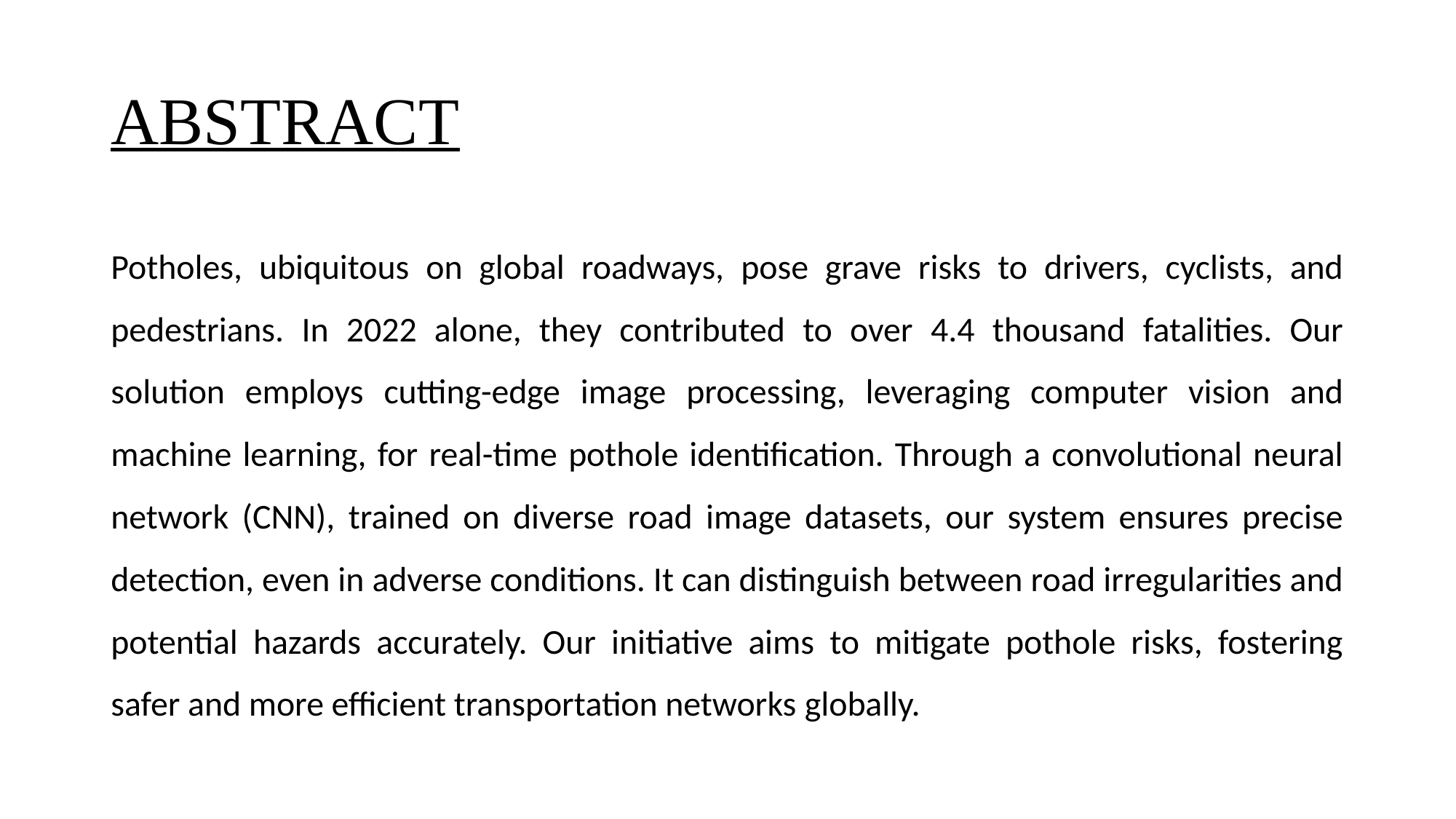

# ABSTRACT
Potholes, ubiquitous on global roadways, pose grave risks to drivers, cyclists, and pedestrians. In 2022 alone, they contributed to over 4.4 thousand fatalities. Our solution employs cutting-edge image processing, leveraging computer vision and machine learning, for real-time pothole identification. Through a convolutional neural network (CNN), trained on diverse road image datasets, our system ensures precise detection, even in adverse conditions. It can distinguish between road irregularities and potential hazards accurately. Our initiative aims to mitigate pothole risks, fostering safer and more efficient transportation networks globally.